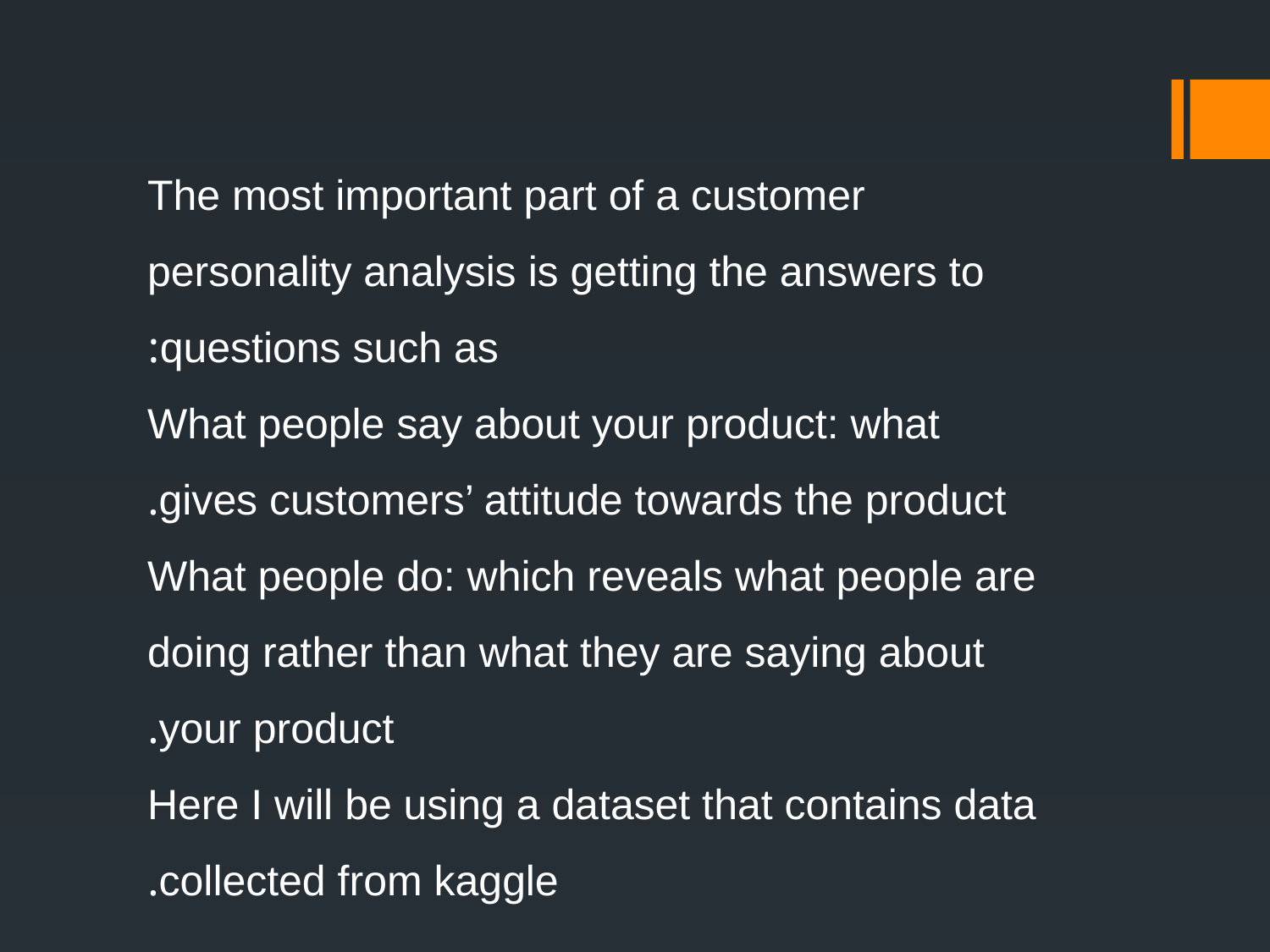

The most important part of a customer personality analysis is getting the answers to questions such as:
What people say about your product: what gives customers’ attitude towards the product.
What people do: which reveals what people are doing rather than what they are saying about your product.
Here I will be using a dataset that contains data collected from kaggle.